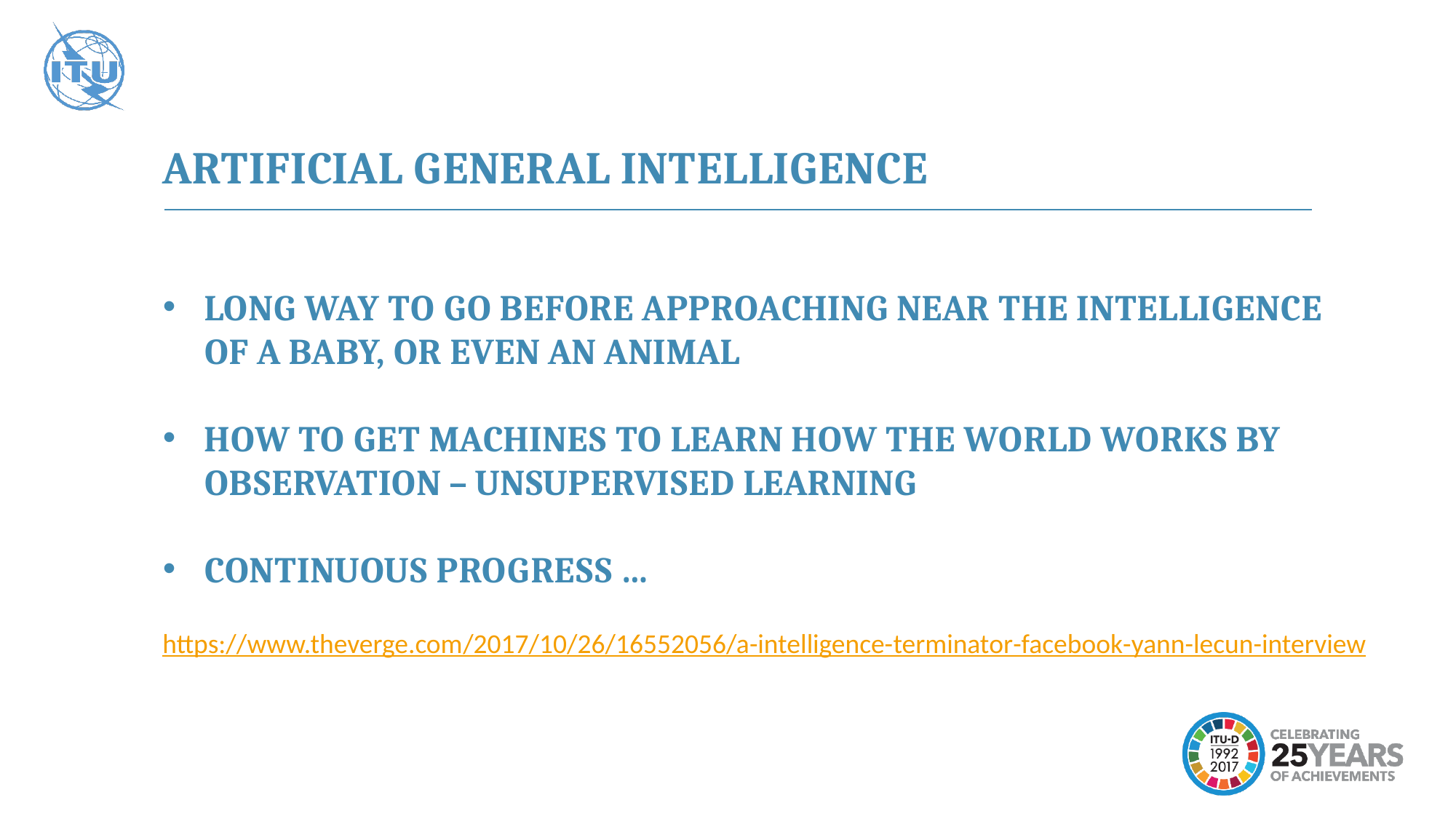

ARTIFICIAL GENERAL INTELLIGENCE
LONG WAY TO GO BEFORE APPROACHING NEAR THE INTELLIGENCE OF A BABY, OR EVEN AN ANIMAL
HOW TO GET MACHINES TO LEARN HOW THE WORLD WORKS BY OBSERVATION – UNSUPERVISED LEARNING
CONTINUOUS PROGRESS …
https://www.theverge.com/2017/10/26/16552056/a-intelligence-terminator-facebook-yann-lecun-interview